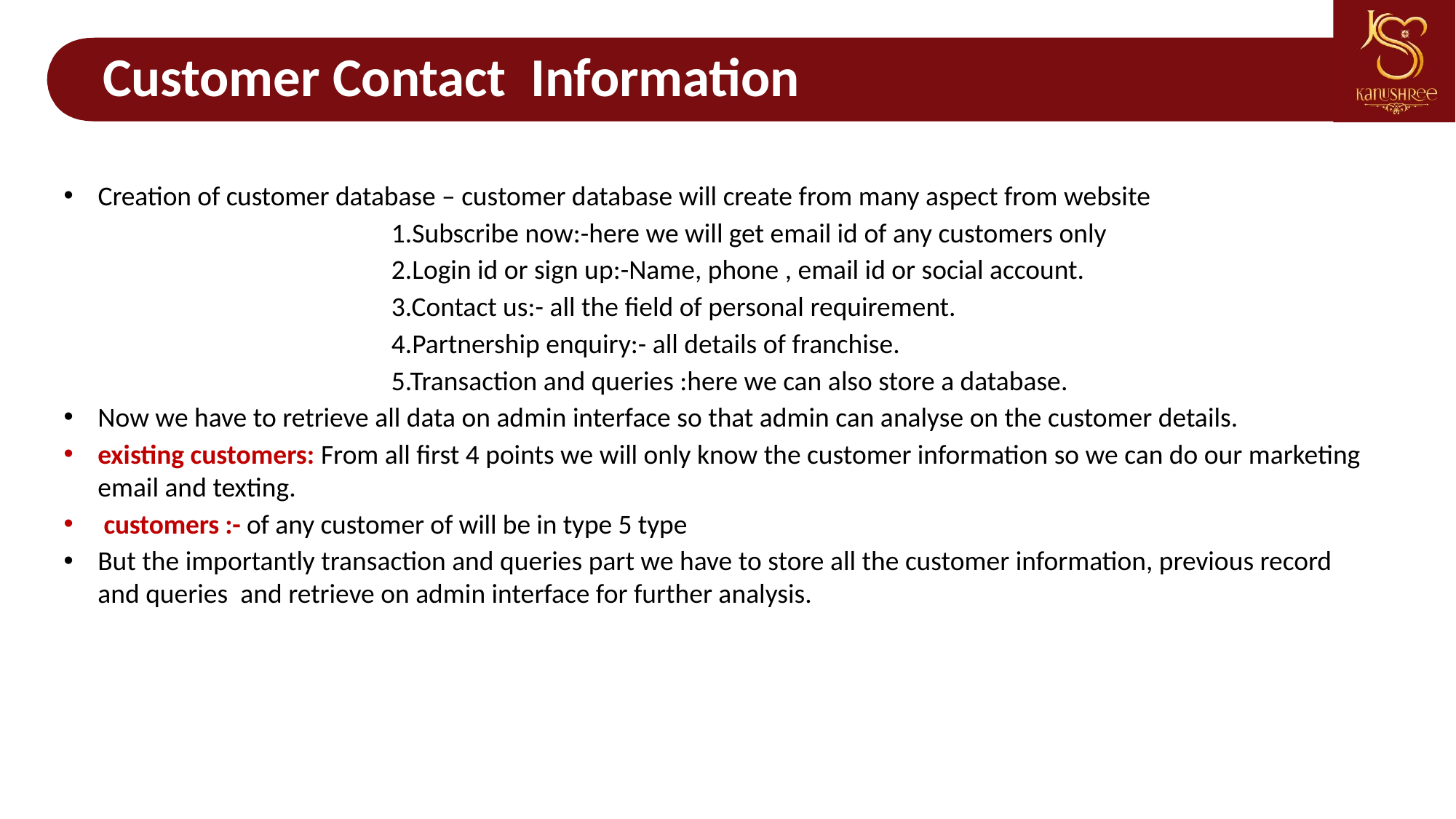

# Customer Contact  Information
Creation of customer database – customer database will create from many aspect from website
                                                     1.Subscribe now:-here we will get email id of any customers only
                                                     2.Login id or sign up:-Name, phone , email id or social account.
                                                     3.Contact us:- all the field of personal requirement.
                                                     4.Partnership enquiry:- all details of franchise.
                                                     5.Transaction and queries :here we can also store a database.
Now we have to retrieve all data on admin interface so that admin can analyse on the customer details.
existing customers: From all first 4 points we will only know the customer information so we can do our marketing email and texting.
 customers :- of any customer of will be in type 5 type
But the importantly transaction and queries part we have to store all the customer information, previous record and queries  and retrieve on admin interface for further analysis.